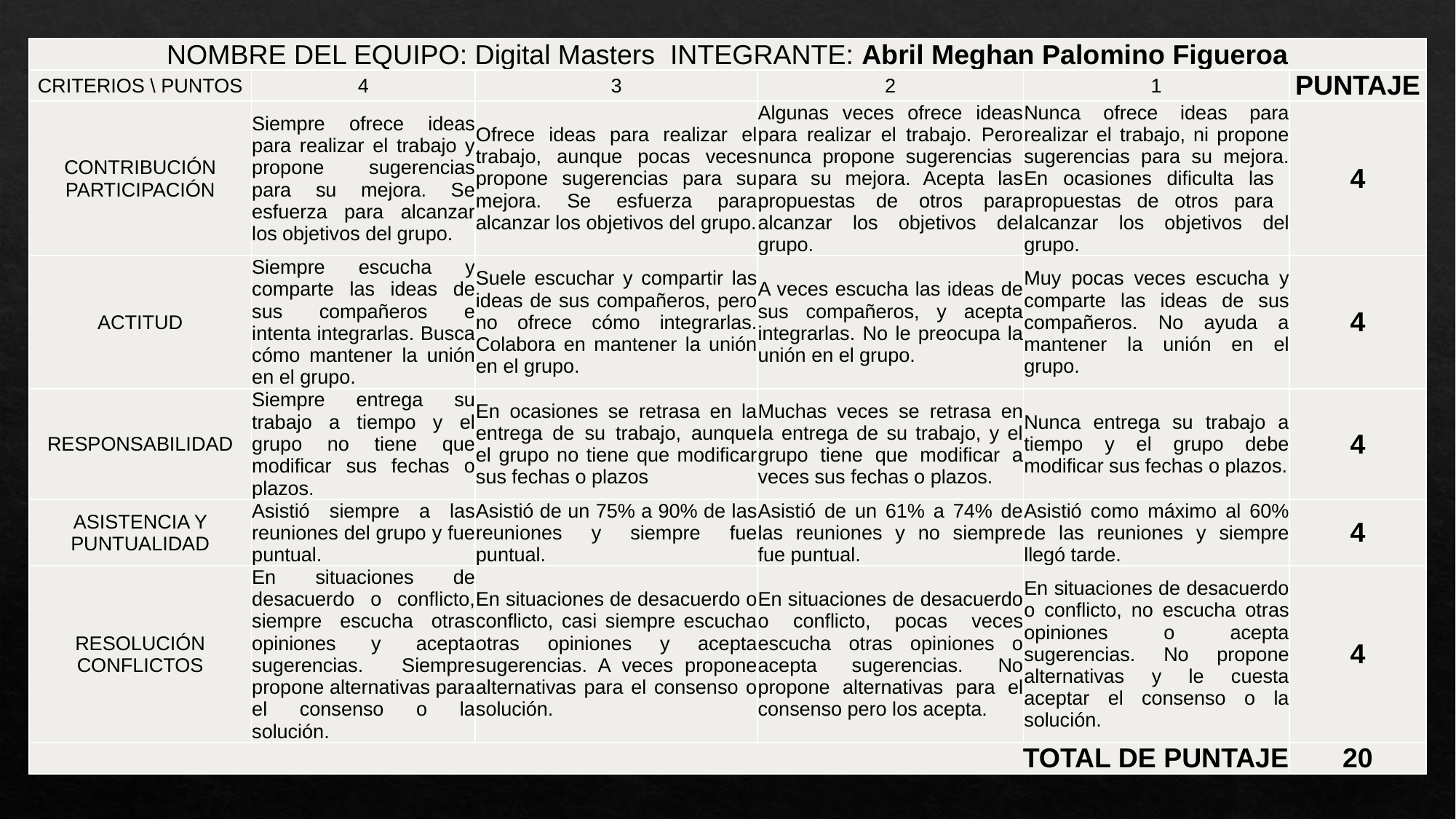

| NOMBRE DEL EQUIPO: Digital Masters INTEGRANTE: Abril Meghan Palomino Figueroa |  |  |  |  |  |
| --- | --- | --- | --- | --- | --- |
| CRITERIOS \ PUNTOS | 4 | 3 | 2 | 1 | PUNTAJE |
| CONTRIBUCIÓN PARTICIPACIÓN | Siempre ofrece ideas para realizar el trabajo y propone sugerencias para su mejora. Se esfuerza para alcanzar los objetivos del grupo. | Ofrece ideas para realizar el trabajo, aunque pocas veces propone sugerencias para su mejora. Se esfuerza para alcanzar los objetivos del grupo. | Algunas veces ofrece ideas para realizar el trabajo. Pero nunca propone sugerencias para su mejora. Acepta las propuestas de otros para alcanzar los objetivos del grupo. | Nunca ofrece ideas para realizar el trabajo, ni propone sugerencias para su mejora. En ocasiones dificulta las propuestas de otros para alcanzar los objetivos del grupo. | 4 |
| ACTITUD | Siempre escucha y comparte las ideas de sus compañeros e intenta integrarlas. Busca cómo mantener la unión en el grupo. | Suele escuchar y compartir las ideas de sus compañeros, pero no ofrece cómo integrarlas. Colabora en mantener la unión en el grupo. | A veces escucha las ideas de sus compañeros, y acepta integrarlas. No le preocupa la unión en el grupo. | Muy pocas veces escucha y comparte las ideas de sus compañeros. No ayuda a mantener la unión en el grupo. | 4 |
| RESPONSABILIDAD | Siempre entrega su trabajo a tiempo y el grupo no tiene que modificar sus fechas o plazos. | En ocasiones se retrasa en la entrega de su trabajo, aunque el grupo no tiene que modificar sus fechas o plazos | Muchas veces se retrasa en la entrega de su trabajo, y el grupo tiene que modificar a veces sus fechas o plazos. | Nunca entrega su trabajo a tiempo y el grupo debe modificar sus fechas o plazos. | 4 |
| ASISTENCIA Y PUNTUALIDAD | Asistió siempre a las reuniones del grupo y fue puntual. | Asistió de un 75% a 90% de las reuniones y siempre fue puntual. | Asistió de un 61% a 74% de las reuniones y no siempre fue puntual. | Asistió como máximo al 60% de las reuniones y siempre llegó tarde. | 4 |
| RESOLUCIÓN CONFLICTOS | En situaciones de desacuerdo o conflicto, siempre escucha otras opiniones y acepta sugerencias. Siempre propone alternativas para el consenso o la solución. | En situaciones de desacuerdo o conflicto, casi siempre escucha otras opiniones y acepta sugerencias. A veces propone alternativas para el consenso o solución. | En situaciones de desacuerdo o conflicto, pocas veces escucha otras opiniones o acepta sugerencias. No propone alternativas para el consenso pero los acepta. | En situaciones de desacuerdo o conflicto, no escucha otras opiniones o acepta sugerencias. No propone alternativas y le cuesta aceptar el consenso o la solución. | 4 |
| TOTAL DE PUNTAJE |  |  |  |  | 20 |